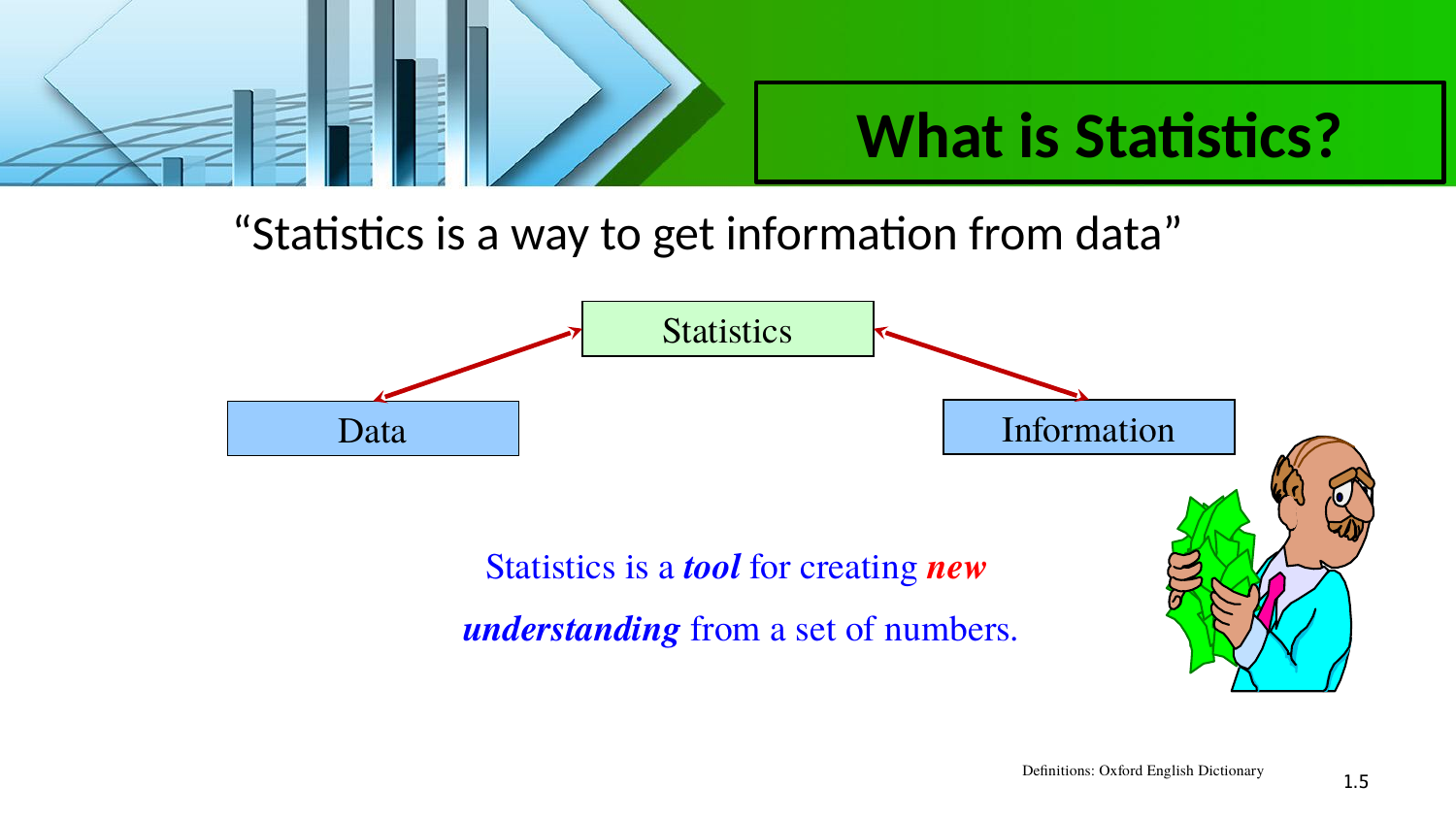

What is Statistics?

       “Statistics is a way to get information from data”

Statistics
Information
Data

Statistics is a tool for creating new
understanding from a set of numbers.
Definitions: Oxford English Dictionary
1.5